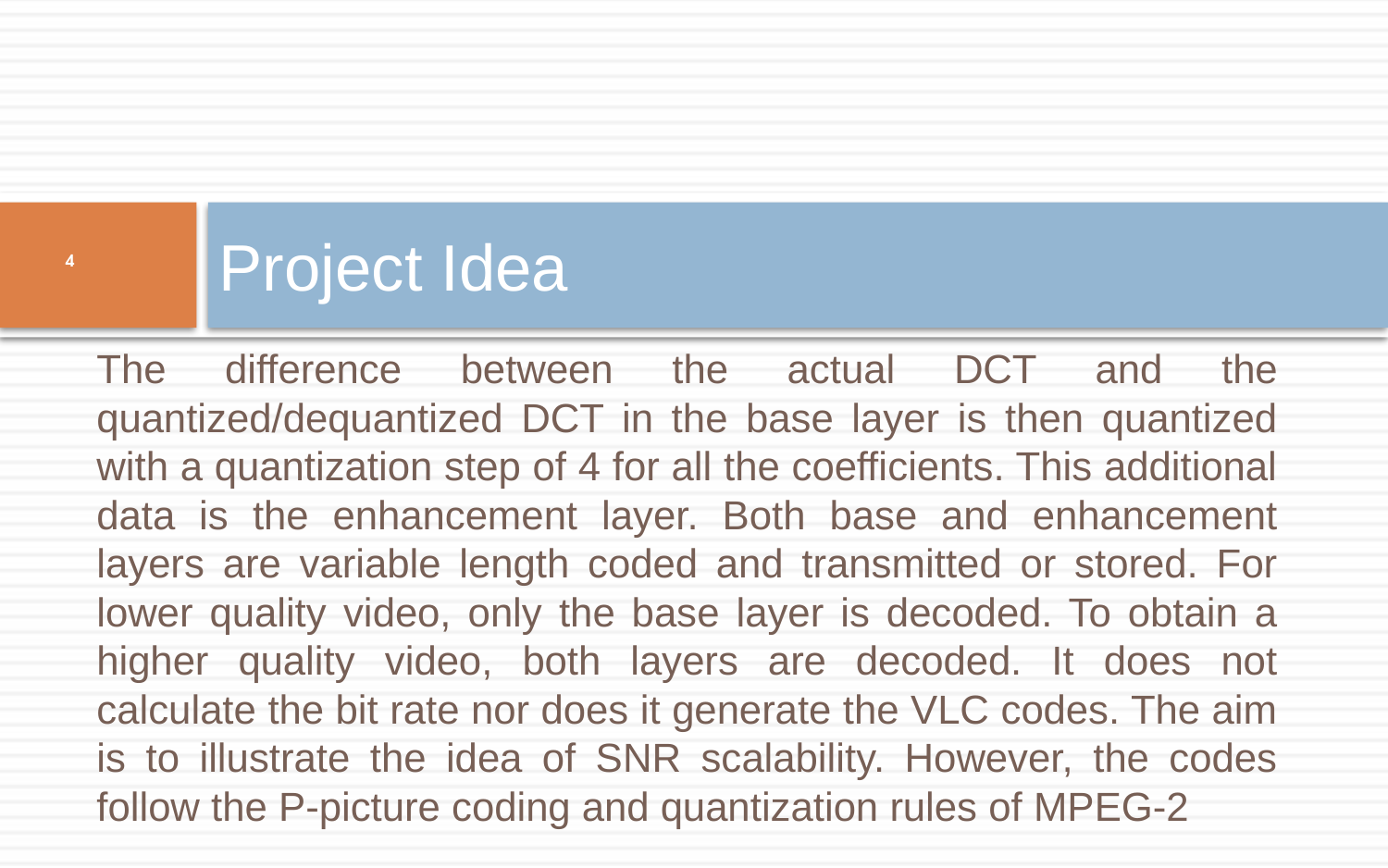

# Project Idea
4
The difference between the actual DCT and the quantized/dequantized DCT in the base layer is then quantized with a quantization step of 4 for all the coefficients. This additional data is the enhancement layer. Both base and enhancement layers are variable length coded and transmitted or stored. For lower quality video, only the base layer is decoded. To obtain a higher quality video, both layers are decoded. It does not calculate the bit rate nor does it generate the VLC codes. The aim is to illustrate the idea of SNR scalability. However, the codes follow the P-picture coding and quantization rules of MPEG-2